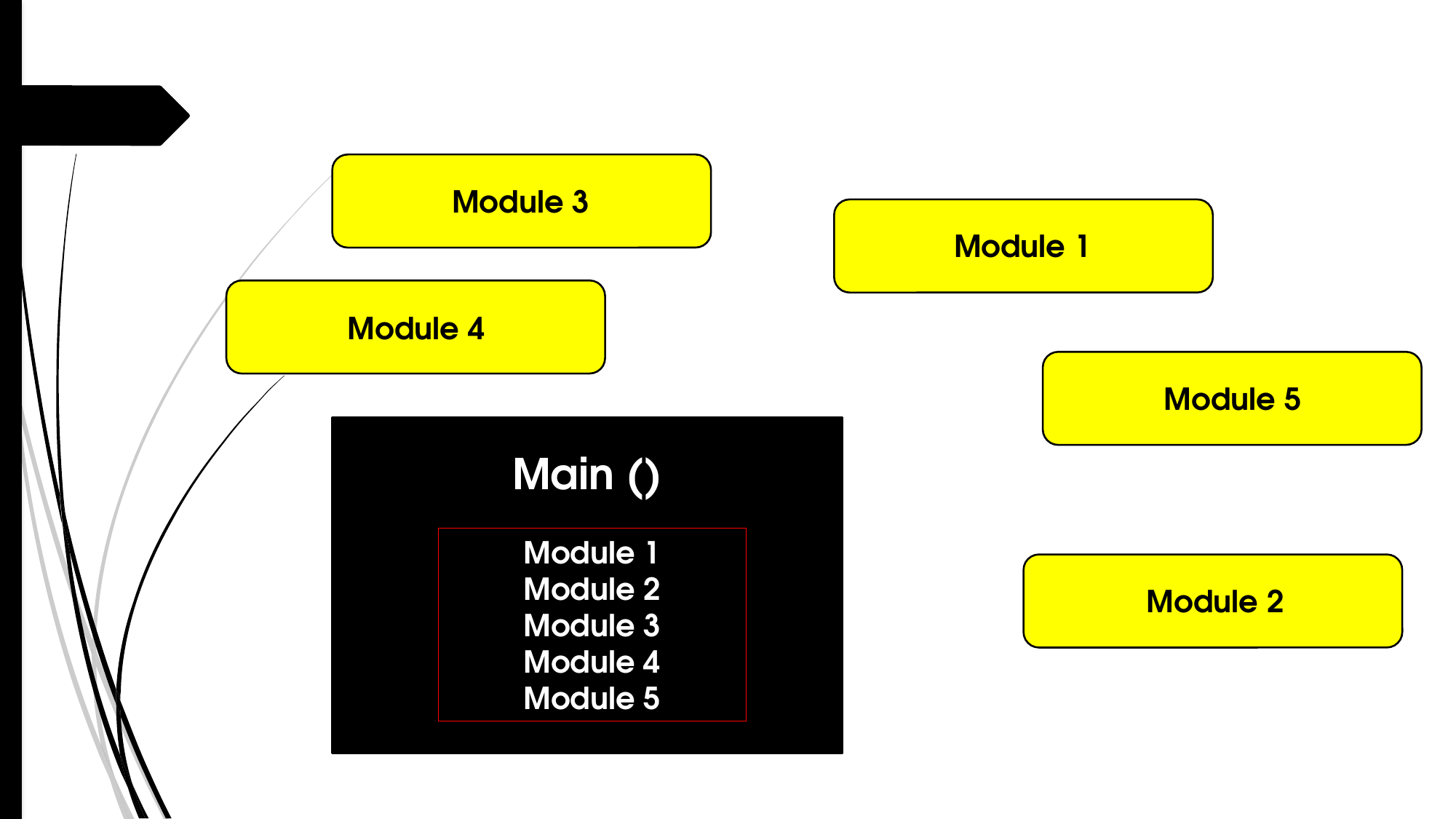

Module 3

Module 1

Module 4

Module 5

Main ()
Module 1
Module 2
Module 3
Module 4
Module 5

Module 2